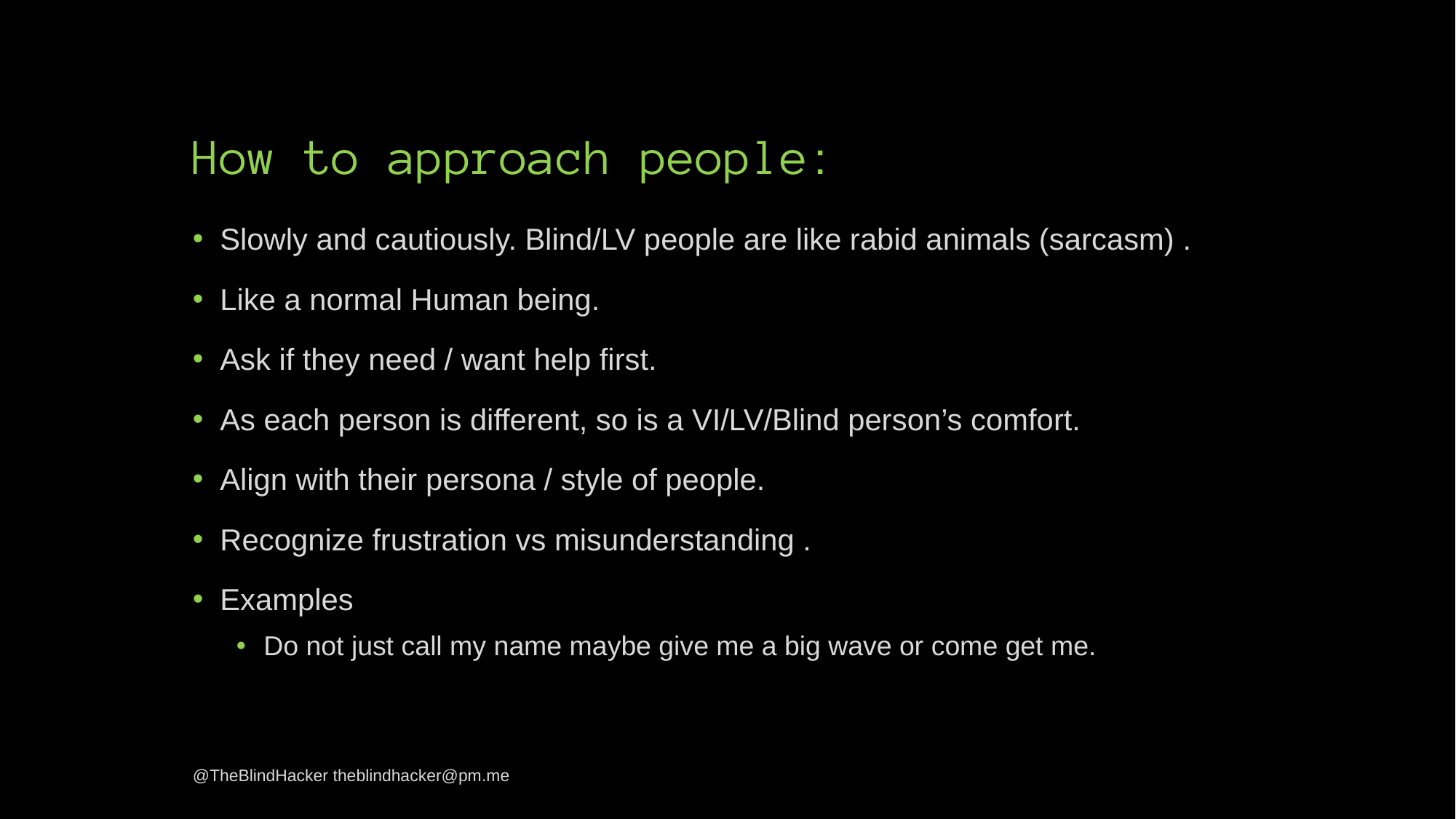

# How to approach people:
Slowly and cautiously. Blind/LV people are like rabid animals (sarcasm) .
Like a normal Human being.
Ask if they need / want help first.
As each person is different, so is a VI/LV/Blind person’s comfort.
Align with their persona / style of people.
Recognize frustration vs misunderstanding .
Examples
Do not just call my name maybe give me a big wave or come get me.

@TheBlindHacker theblindhacker@pm.me